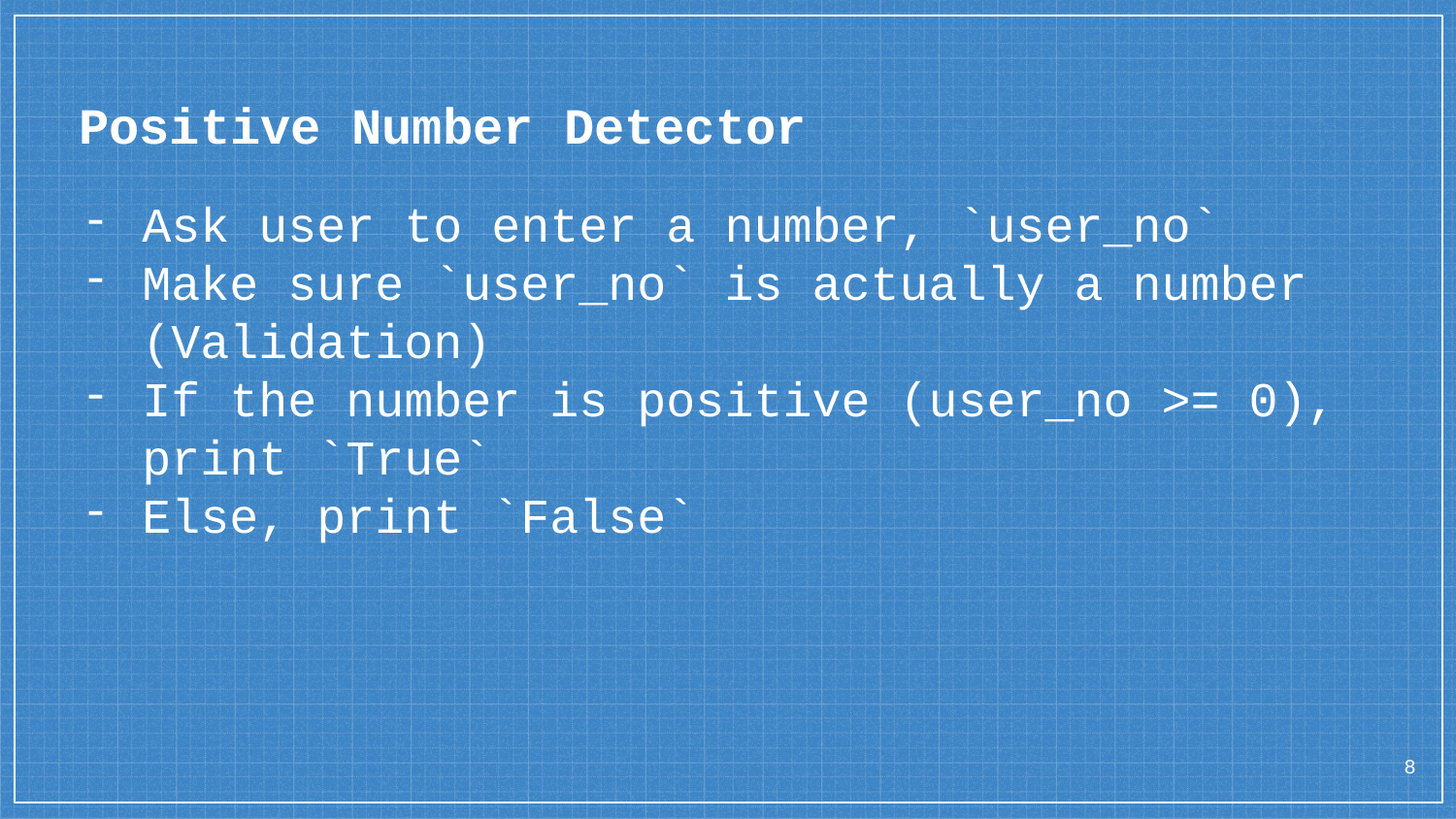

# Positive Number Detector
Ask user to enter a number, `user_no`
Make sure `user_no` is actually a number (Validation)
If the number is positive (user_no >= 0), print `True`
Else, print `False`
8